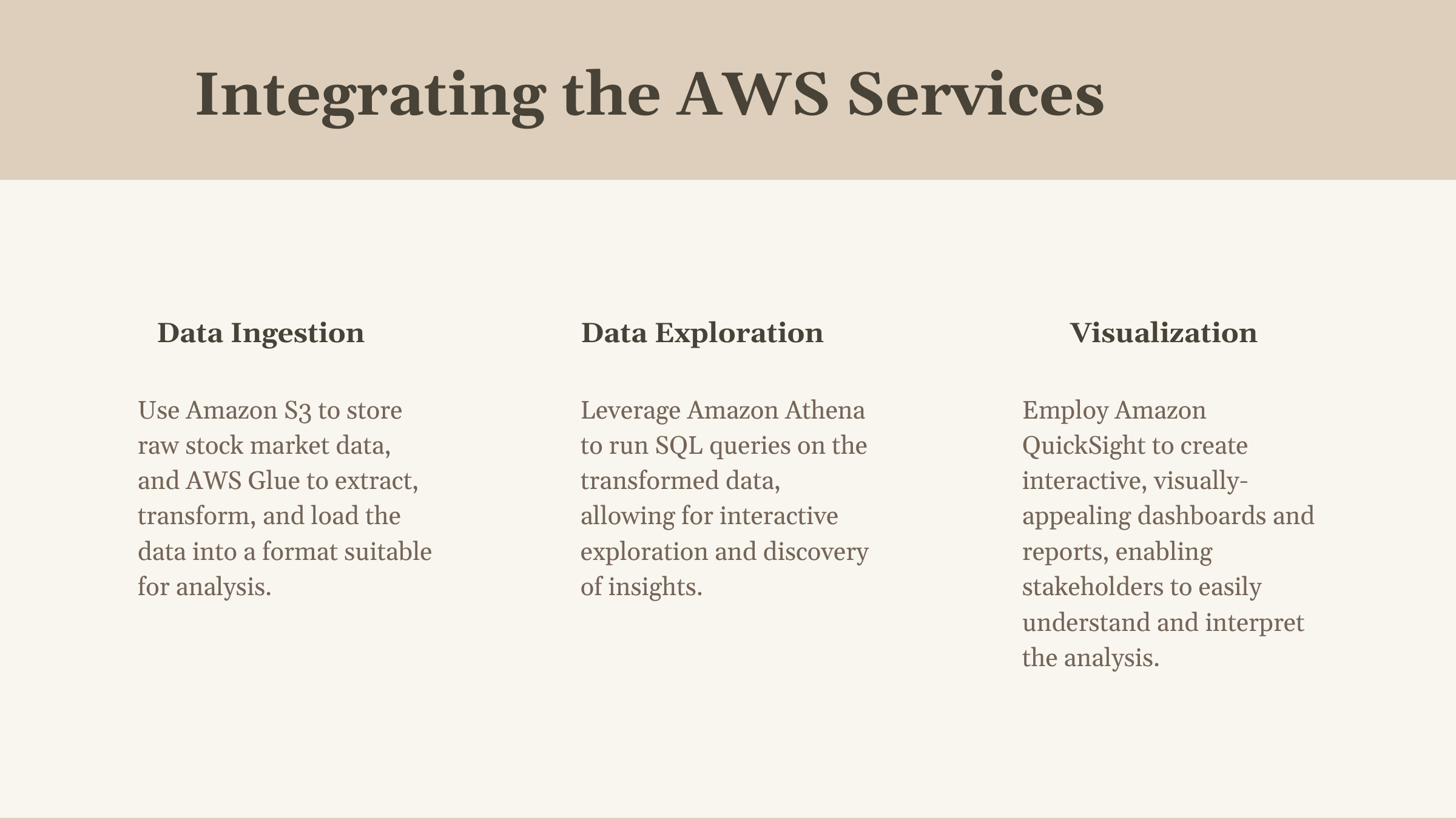

Integrating the AWS Services

Data Ingestion
Data Exploration
Visualization
Use Amazon S3 to store raw stock market data, and AWS Glue to extract, transform, and load the data into a format suitable for analysis.
Leverage Amazon Athena to run SQL queries on the transformed data, allowing for interactive exploration and discovery of insights.
Employ Amazon QuickSight to create interactive, visually-appealing dashboards and reports, enabling stakeholders to easily understand and interpret the analysis.